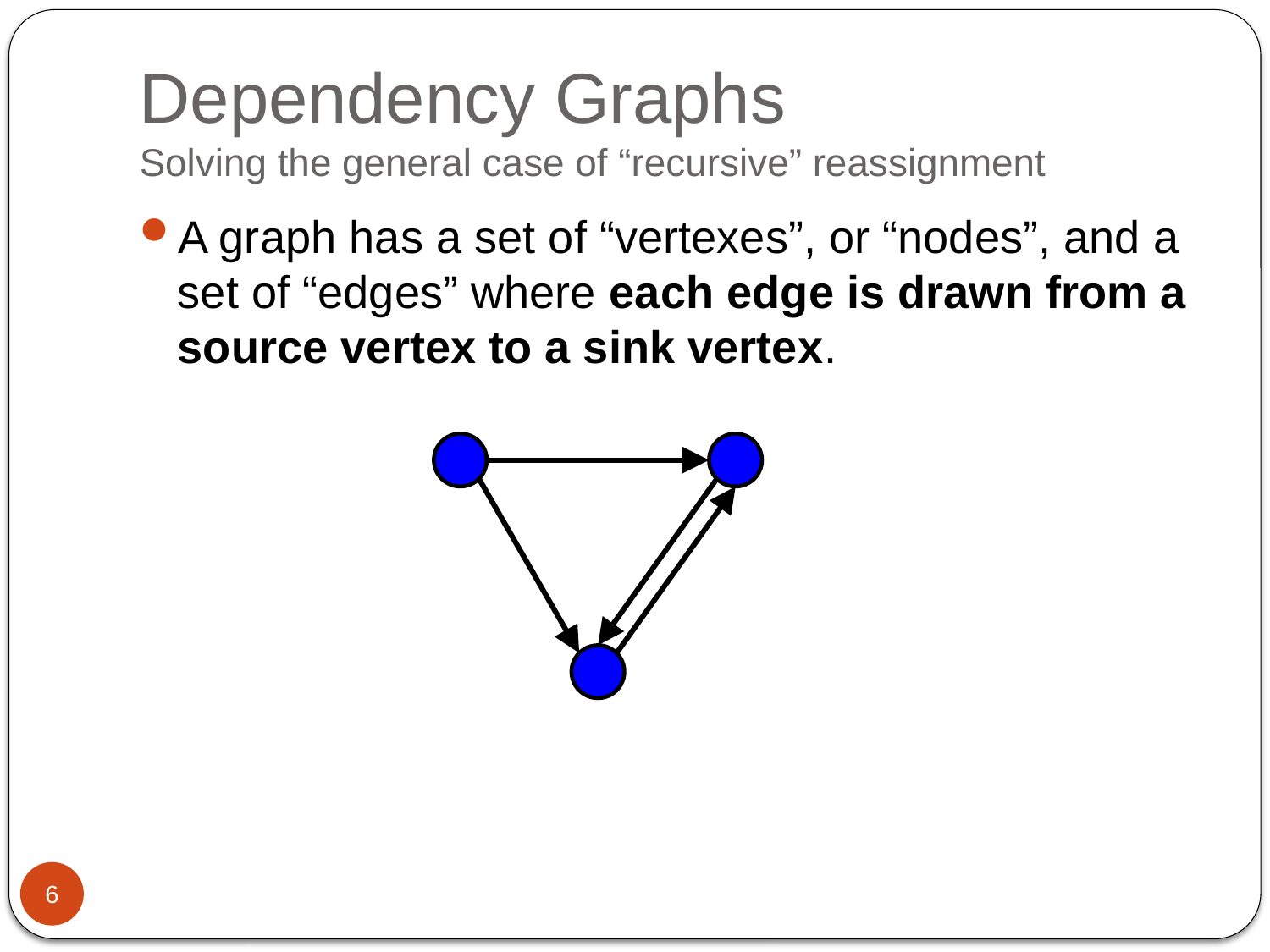

# Dependency Graphs Solving the general case of “recursive” reassignment
A graph has a set of “vertexes”, or “nodes”, and a set of “edges” where each edge is drawn from a source vertex to a sink vertex.

6